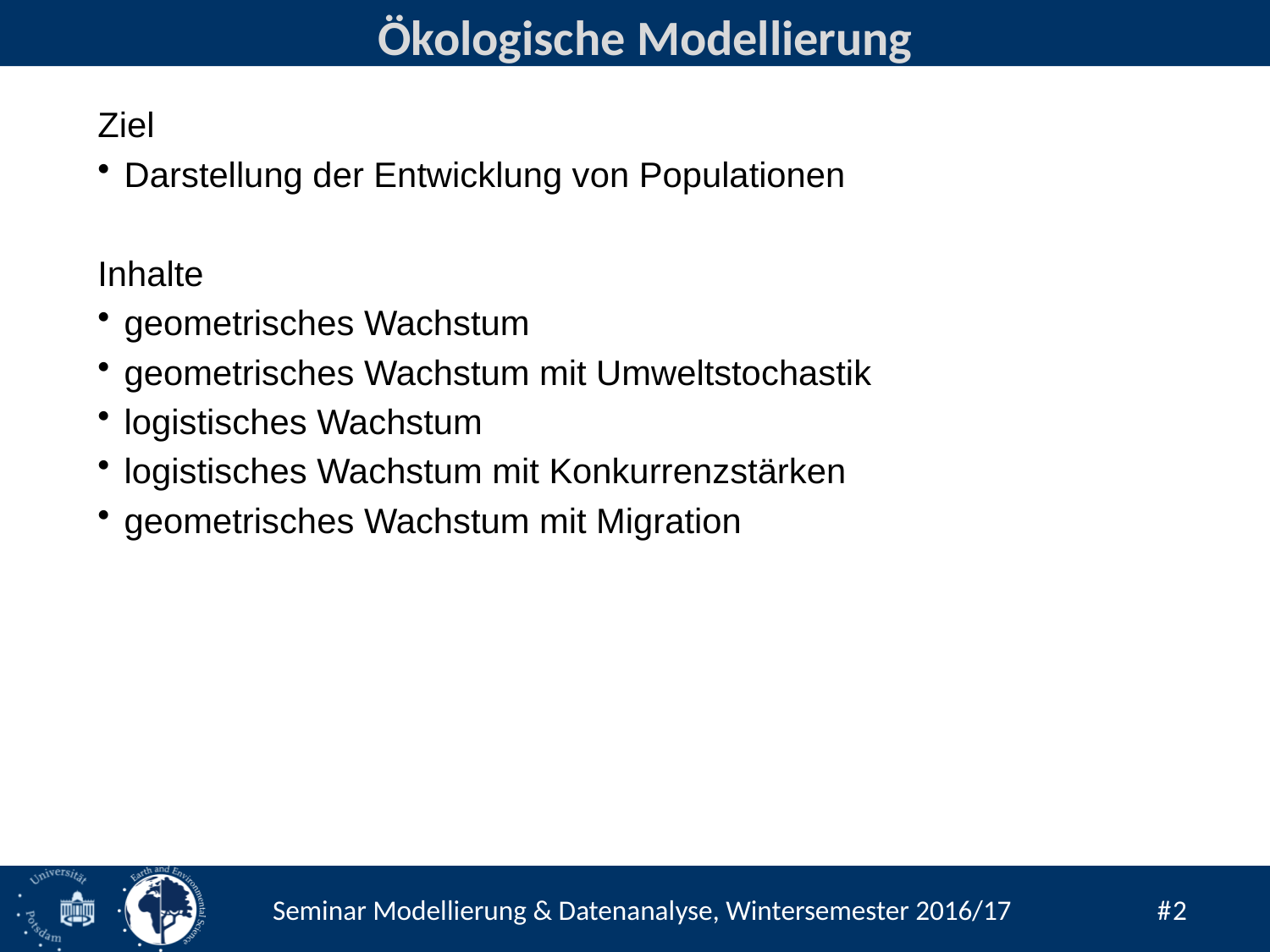

# Ökologische Modellierung
Ziel
Darstellung der Entwicklung von Populationen

Inhalte
geometrisches Wachstum
geometrisches Wachstum mit Umweltstochastik
logistisches Wachstum
logistisches Wachstum mit Konkurrenzstärken
geometrisches Wachstum mit Migration